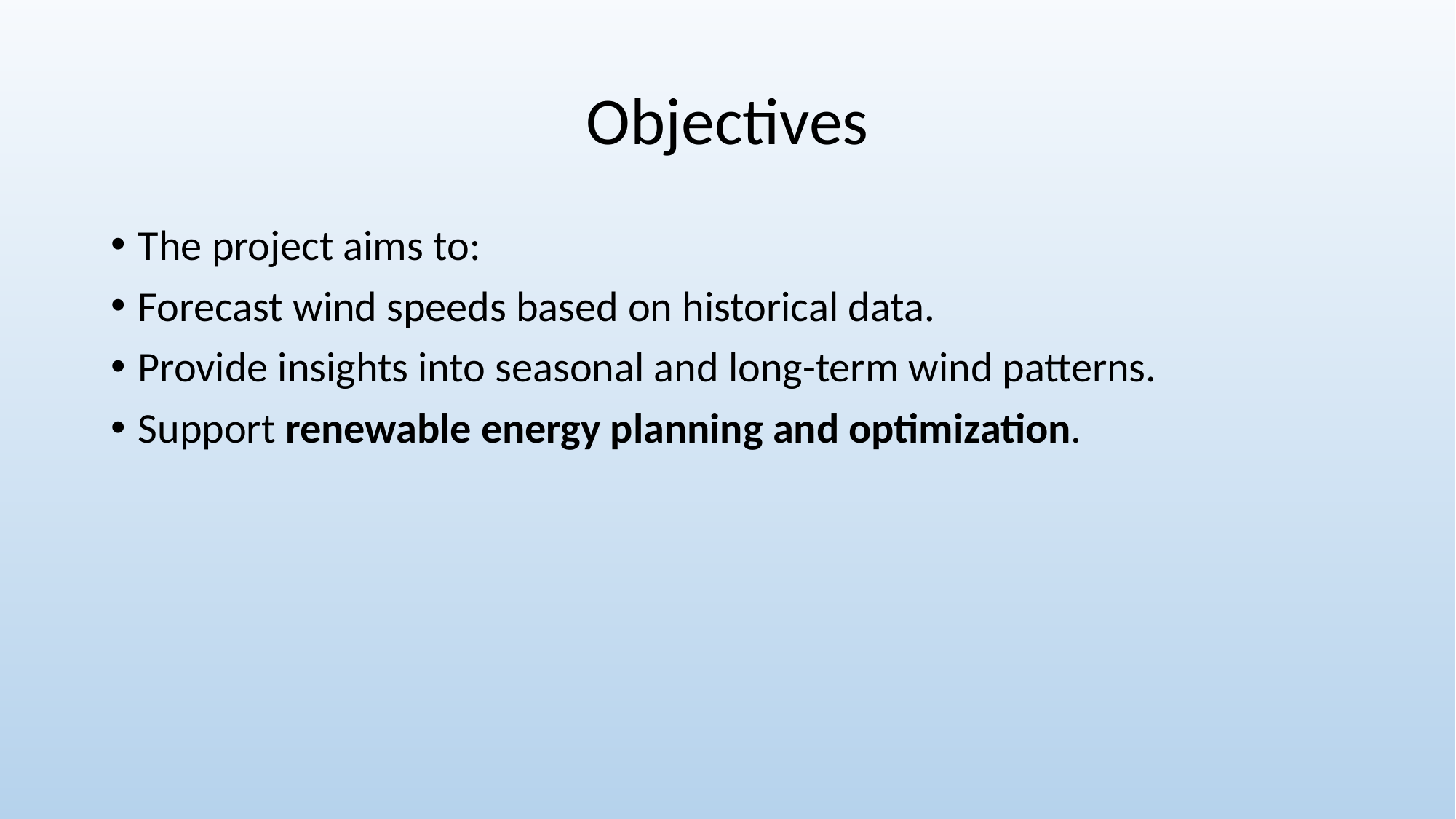

# Objectives
The project aims to:
Forecast wind speeds based on historical data.
Provide insights into seasonal and long-term wind patterns.
Support renewable energy planning and optimization.